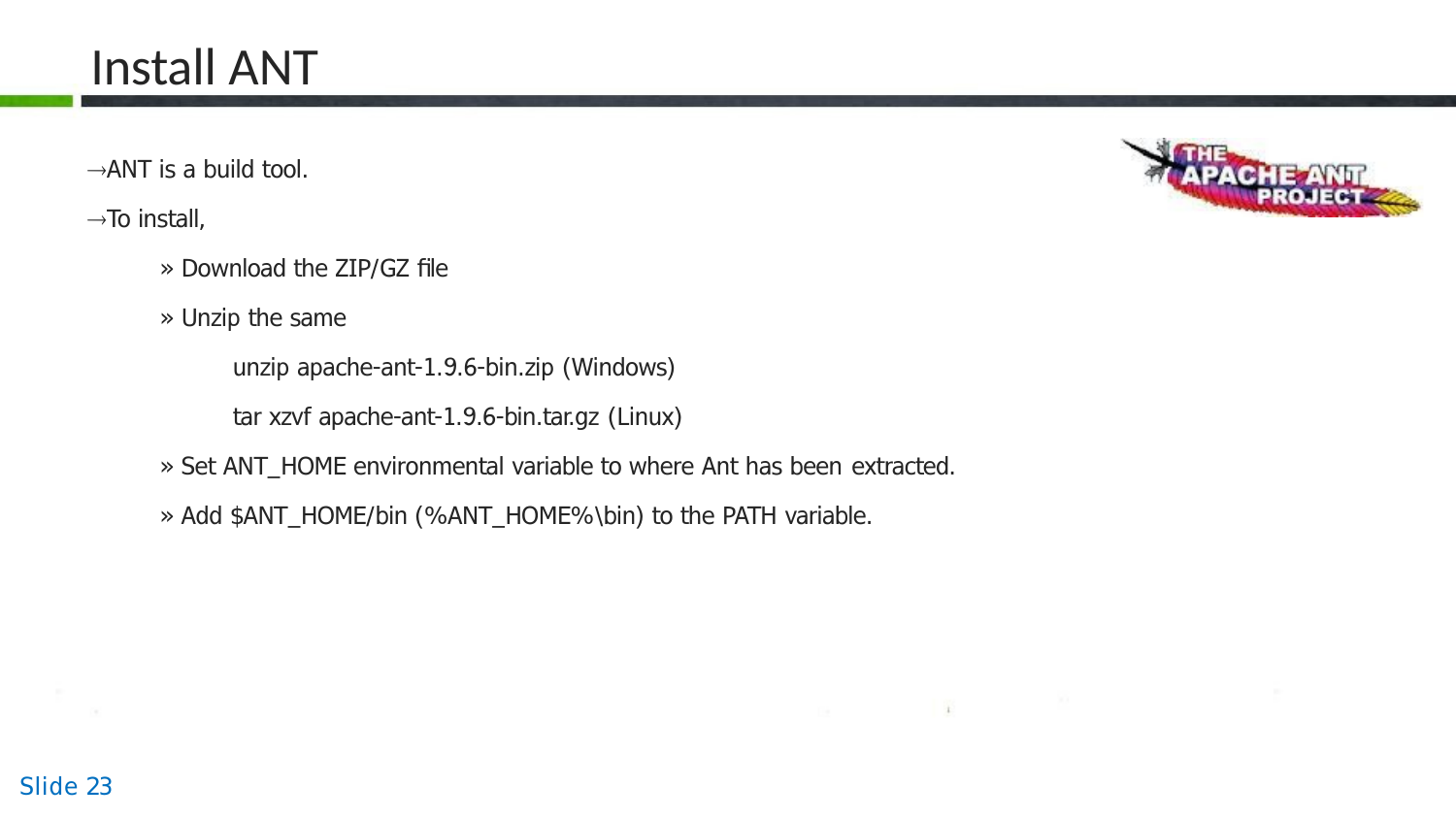

# Install ANT

→ANT is a build tool.
→To install,
» Download the ZIP/GZ file
» Unzip the same
unzip apache-ant-1.9.6-bin.zip (Windows)
tar xzvf apache-ant-1.9.6-bin.tar.gz (Linux)
» Set ANT_HOME environmental variable to where Ant has been extracted.
» Add $ANT_HOME/bin (%ANT_HOME%\bin) to the PATH variable.

Slide 23